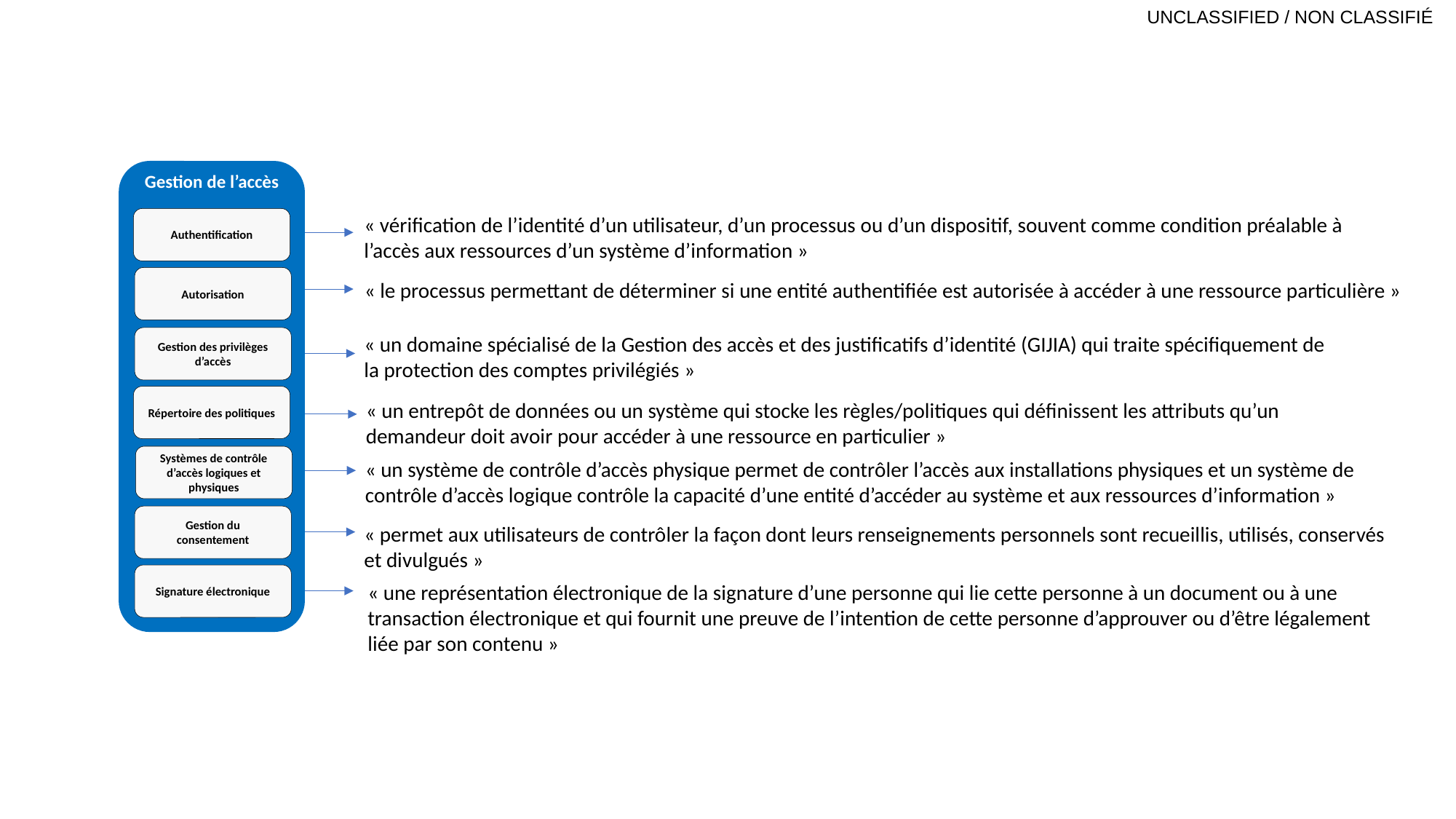

Gestion de l’accès
Authentification
Autorisation
Gestion des privilèges d’accès
Répertoire des politiques
Systèmes de contrôle d’accès logiques et physiques
Gestion du consentement
Signature électronique
« vérification de l’identité d’un utilisateur, d’un processus ou d’un dispositif, souvent comme condition préalable à l’accès aux ressources d’un système d’information »
« le processus permettant de déterminer si une entité authentifiée est autorisée à accéder à une ressource particulière »
« un domaine spécialisé de la Gestion des accès et des justificatifs d’identité (GIJIA) qui traite spécifiquement de la protection des comptes privilégiés »
« un entrepôt de données ou un système qui stocke les règles/politiques qui définissent les attributs qu’un demandeur doit avoir pour accéder à une ressource en particulier »
« un système de contrôle d’accès physique permet de contrôler l’accès aux installations physiques et un système de contrôle d’accès logique contrôle la capacité d’une entité d’accéder au système et aux ressources d’information »
« permet aux utilisateurs de contrôler la façon dont leurs renseignements personnels sont recueillis, utilisés, conservés et divulgués »
« une représentation électronique de la signature d’une personne qui lie cette personne à un document ou à une transaction électronique et qui fournit une preuve de l’intention de cette personne d’approuver ou d’être légalement liée par son contenu »